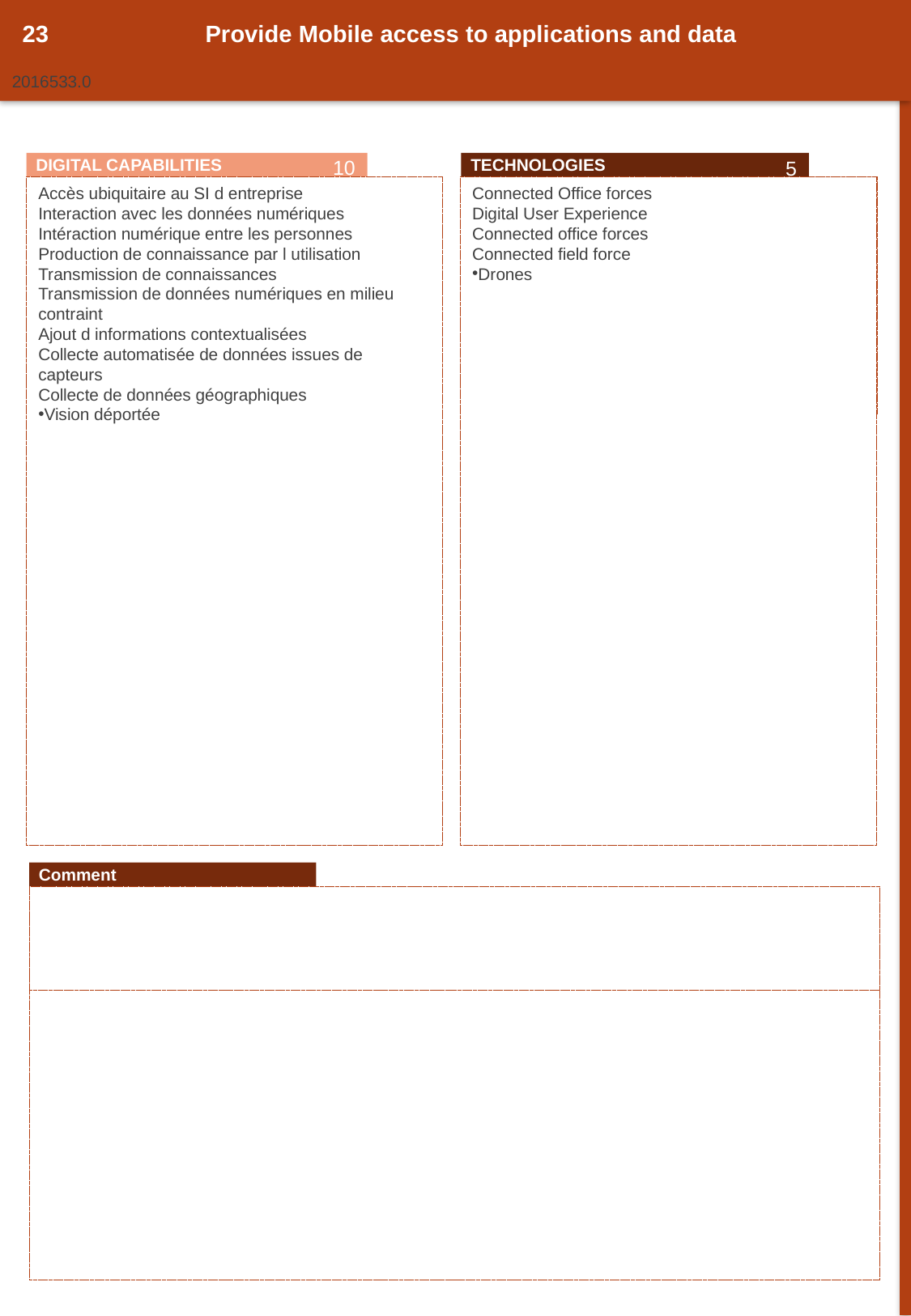

23
Provide Mobile access to applications and data
2016533.0
0
10
5
DIGITAL CAPABILITIES
TECHNOLOGIES
Connected Office forces
Digital User Experience
Connected office forces
Connected field force
Drones
Accès ubiquitaire au SI d entreprise
Interaction avec les données numériques
Intéraction numérique entre les personnes
Production de connaissance par l utilisation
Transmission de connaissances
Transmission de données numériques en milieu contraint
Ajout d informations contextualisées
Collecte automatisée de données issues de capteurs
Collecte de données géographiques
Vision déportée

26
Comment